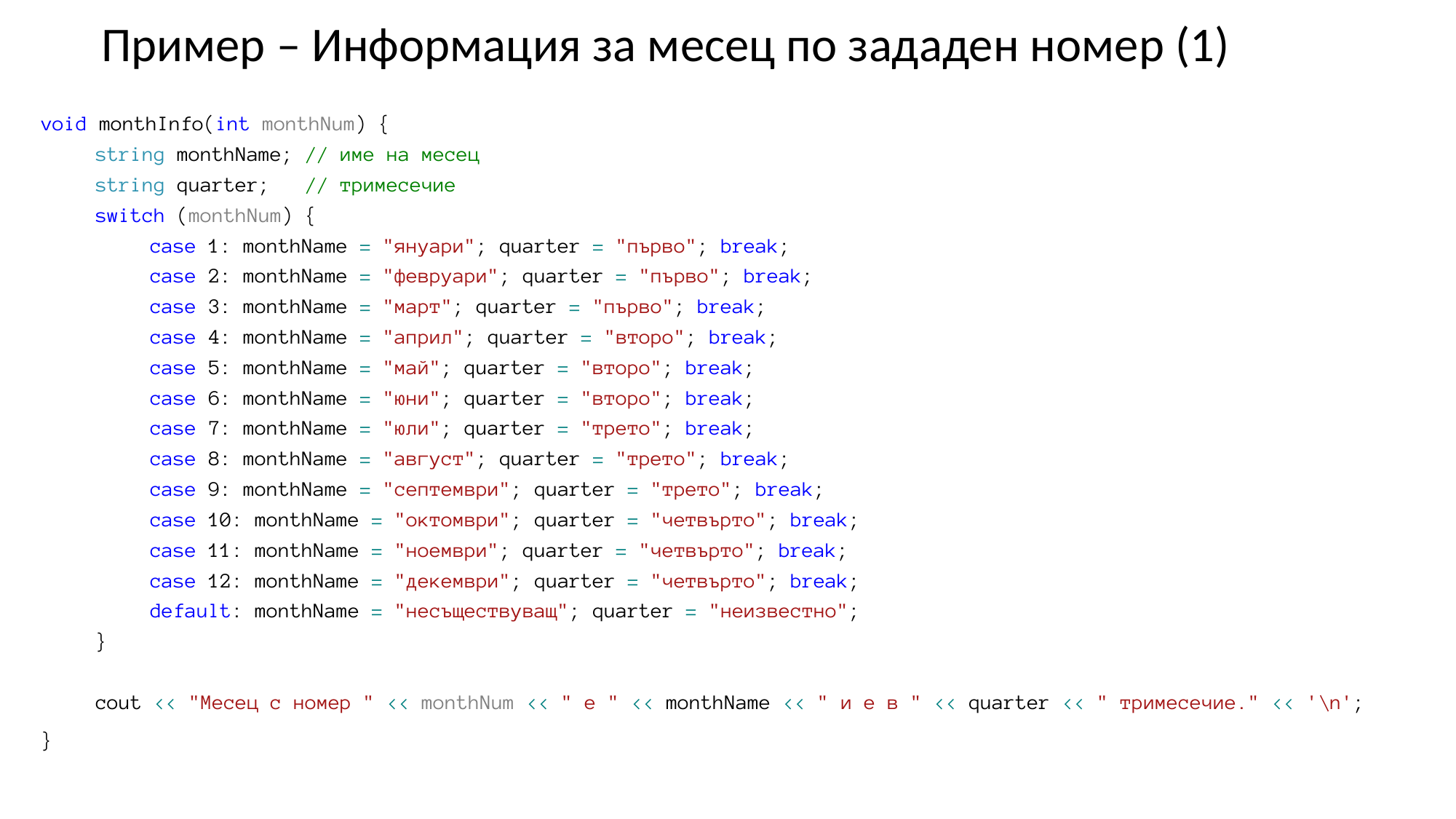

# Пример – Информация за месец по зададен номер (1)
void monthInfo(int monthNum) {
string monthName; // име на месец
string quarter;   // тримесечие
switch (monthNum) {
case 1: monthName = "януари"; quarter = "първо"; break;
case 2: monthName = "февруари"; quarter = "първо"; break;
case 3: monthName = "март"; quarter = "първо"; break;
case 4: monthName = "април"; quarter = "второ"; break;
case 5: monthName = "май"; quarter = "второ"; break;
case 6: monthName = "юни"; quarter = "второ"; break;
case 7: monthName = "юли"; quarter = "трето"; break;
case 8: monthName = "август"; quarter = "трето"; break;
case 9: monthName = "септември"; quarter = "трето"; break;
case 10: monthName = "октомври"; quarter = "четвърто"; break;
case 11: monthName = "ноември"; quarter = "четвърто"; break;
case 12: monthName = "декември"; quarter = "четвърто"; break;
default: monthName = "несъществуващ"; quarter = "неизвестно";
}

cout << "Месец с номер " << monthNum << " е " << monthName << " и е в " << quarter << " тримесечие." << '\n';
}